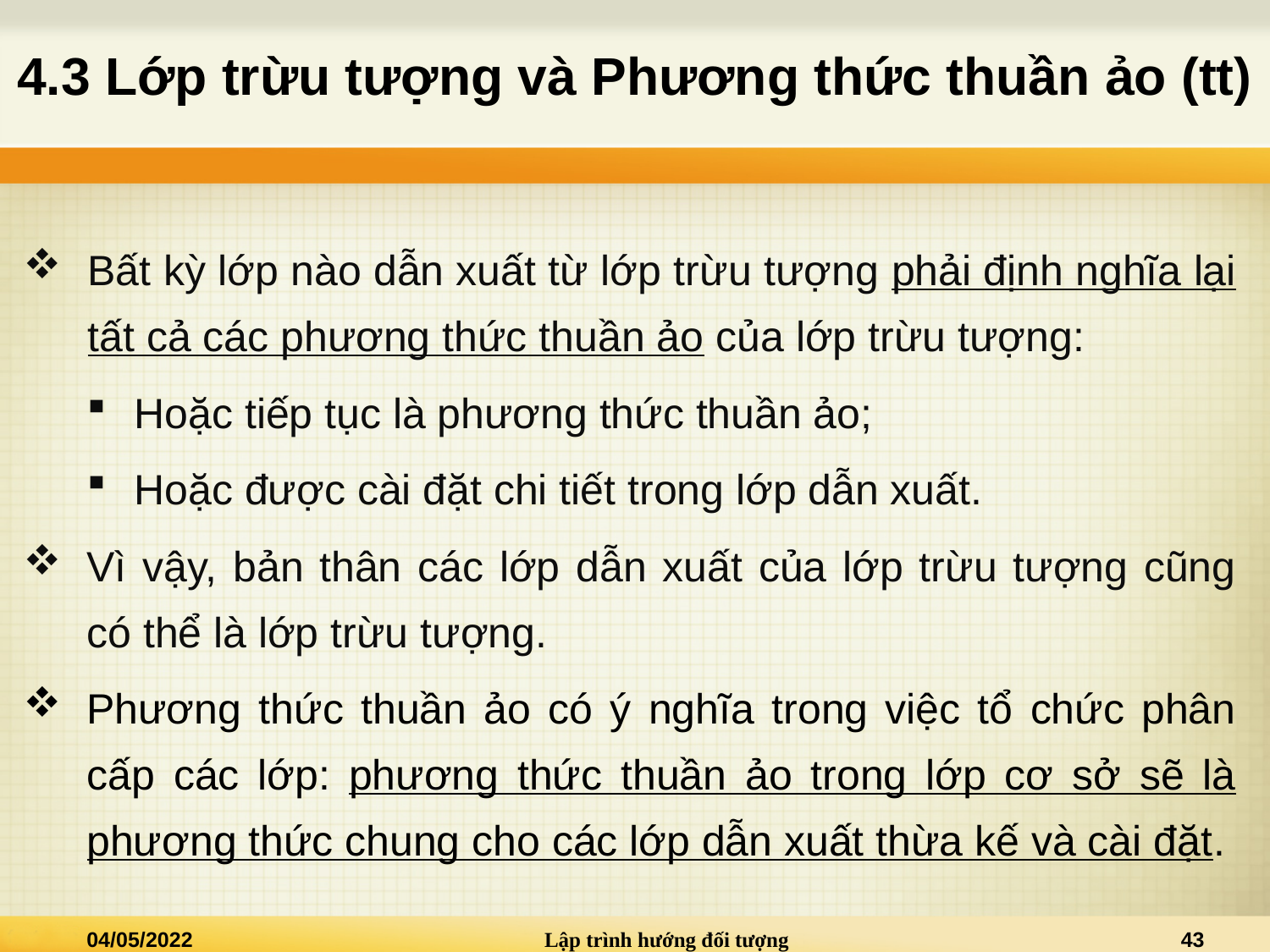

# 4.3 Lớp trừu tượng và Phương thức thuần ảo (tt)
Bất kỳ lớp nào dẫn xuất từ lớp trừu tượng phải định nghĩa lại tất cả các phương thức thuần ảo của lớp trừu tượng:
Hoặc tiếp tục là phương thức thuần ảo;
Hoặc được cài đặt chi tiết trong lớp dẫn xuất.
Vì vậy, bản thân các lớp dẫn xuất của lớp trừu tượng cũng có thể là lớp trừu tượng.
Phương thức thuần ảo có ý nghĩa trong việc tổ chức phân cấp các lớp: phương thức thuần ảo trong lớp cơ sở sẽ là phương thức chung cho các lớp dẫn xuất thừa kế và cài đặt.

04/05/2022
Lập trình hướng đối tượng
43